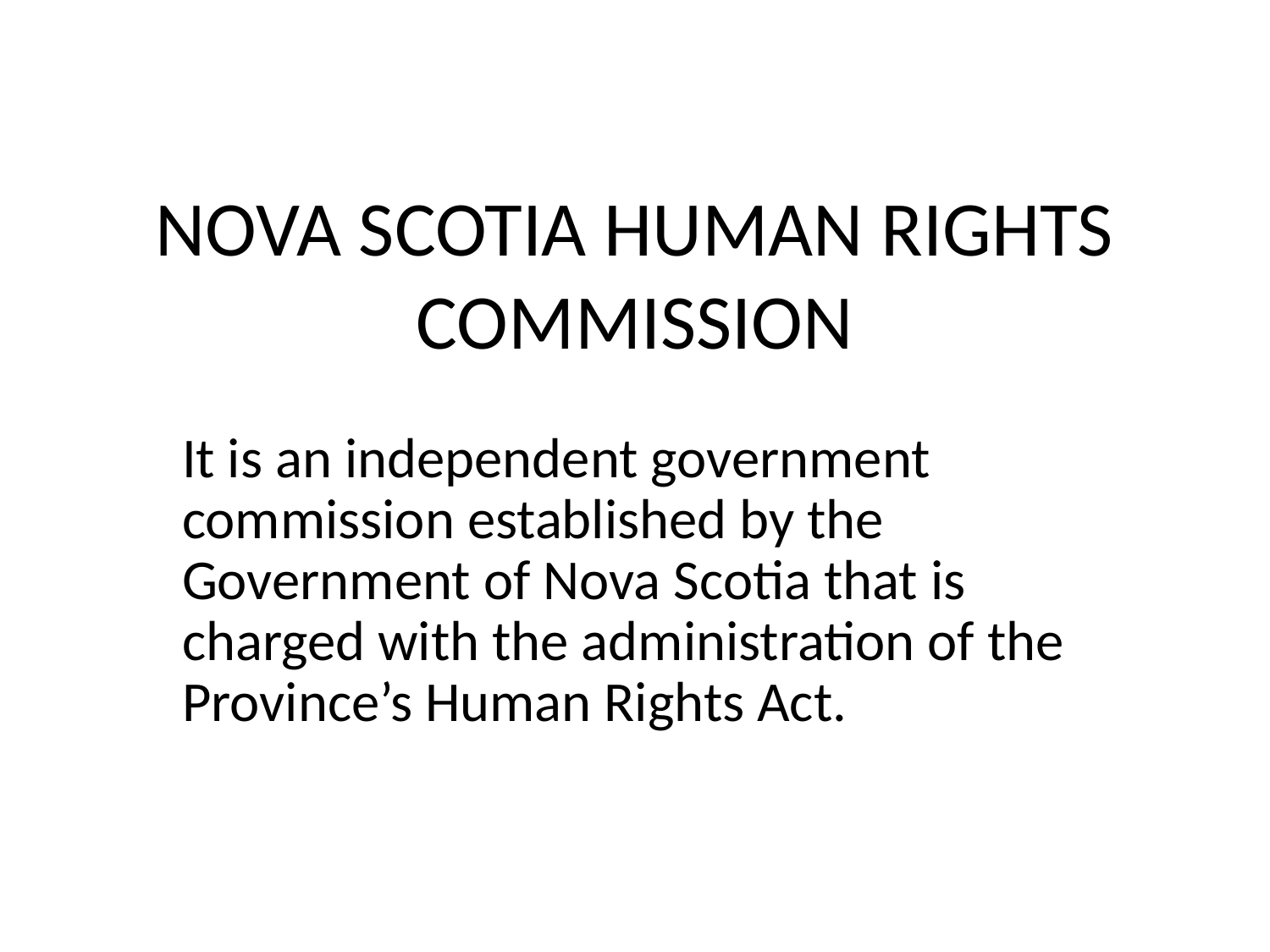

# NOVA SCOTIA HUMAN RIGHTS COMMISSION
It is an independent government commission established by the Government of Nova Scotia that is charged with the administration of the Province’s Human Rights Act.